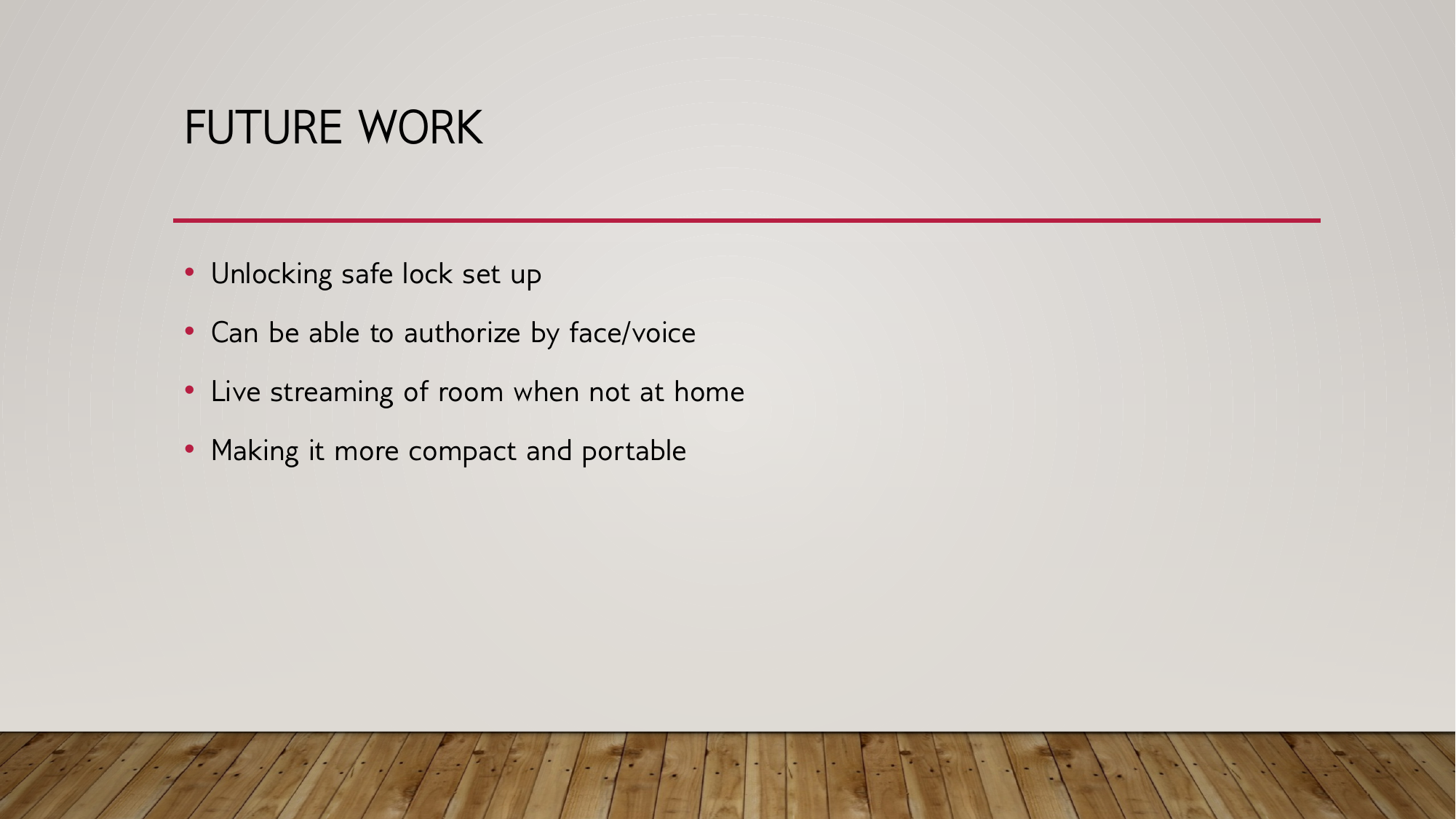

# Future work
Unlocking safe lock set up
Can be able to authorize by face/voice
Live streaming of room when not at home
Making it more compact and portable